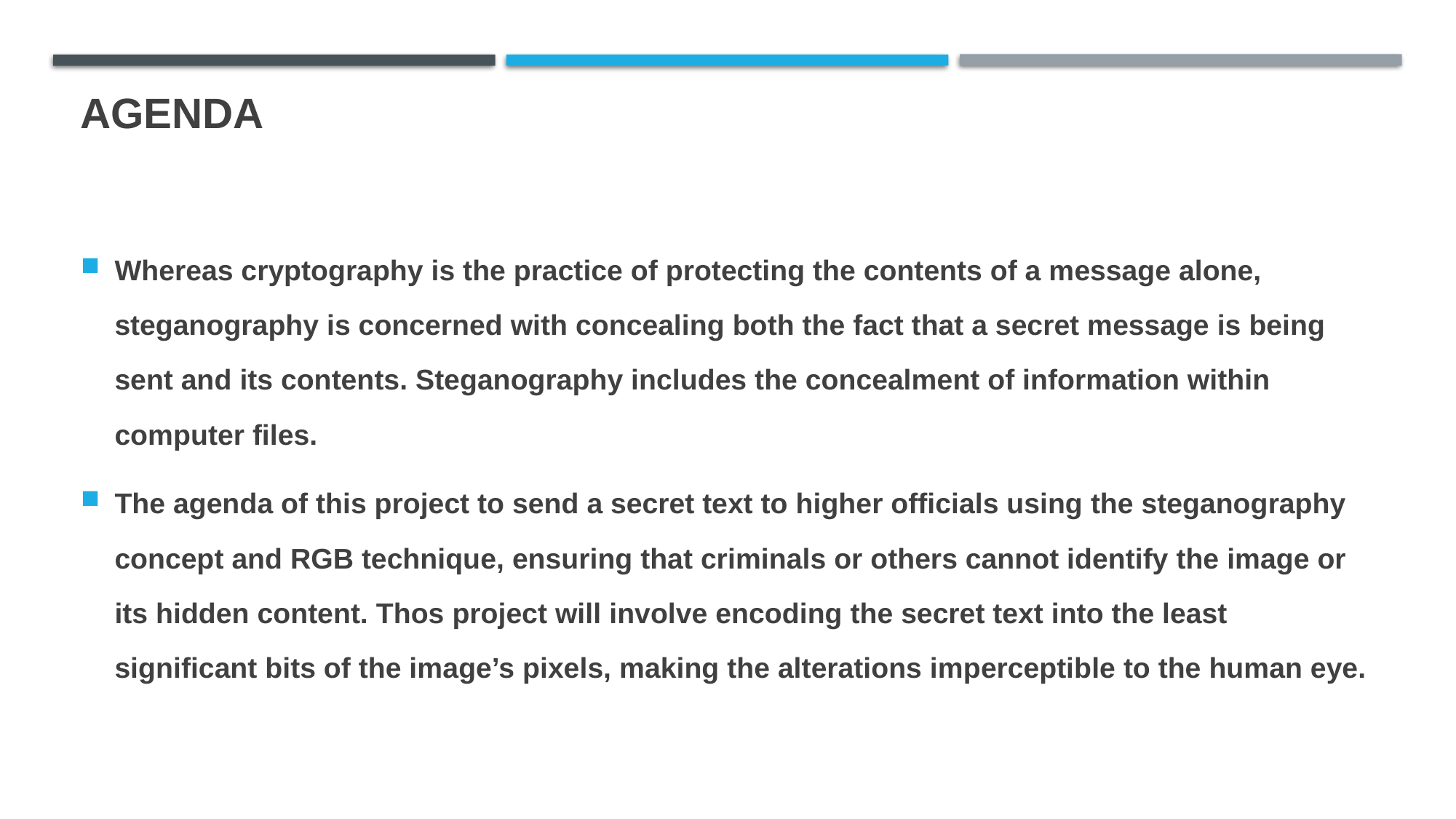

# AGENDA
Whereas cryptography is the practice of protecting the contents of a message alone, steganography is concerned with concealing both the fact that a secret message is being sent and its contents. Steganography includes the concealment of information within computer files.
The agenda of this project to send a secret text to higher officials using the steganography concept and RGB technique, ensuring that criminals or others cannot identify the image or its hidden content. Thos project will involve encoding the secret text into the least significant bits of the image’s pixels, making the alterations imperceptible to the human eye.